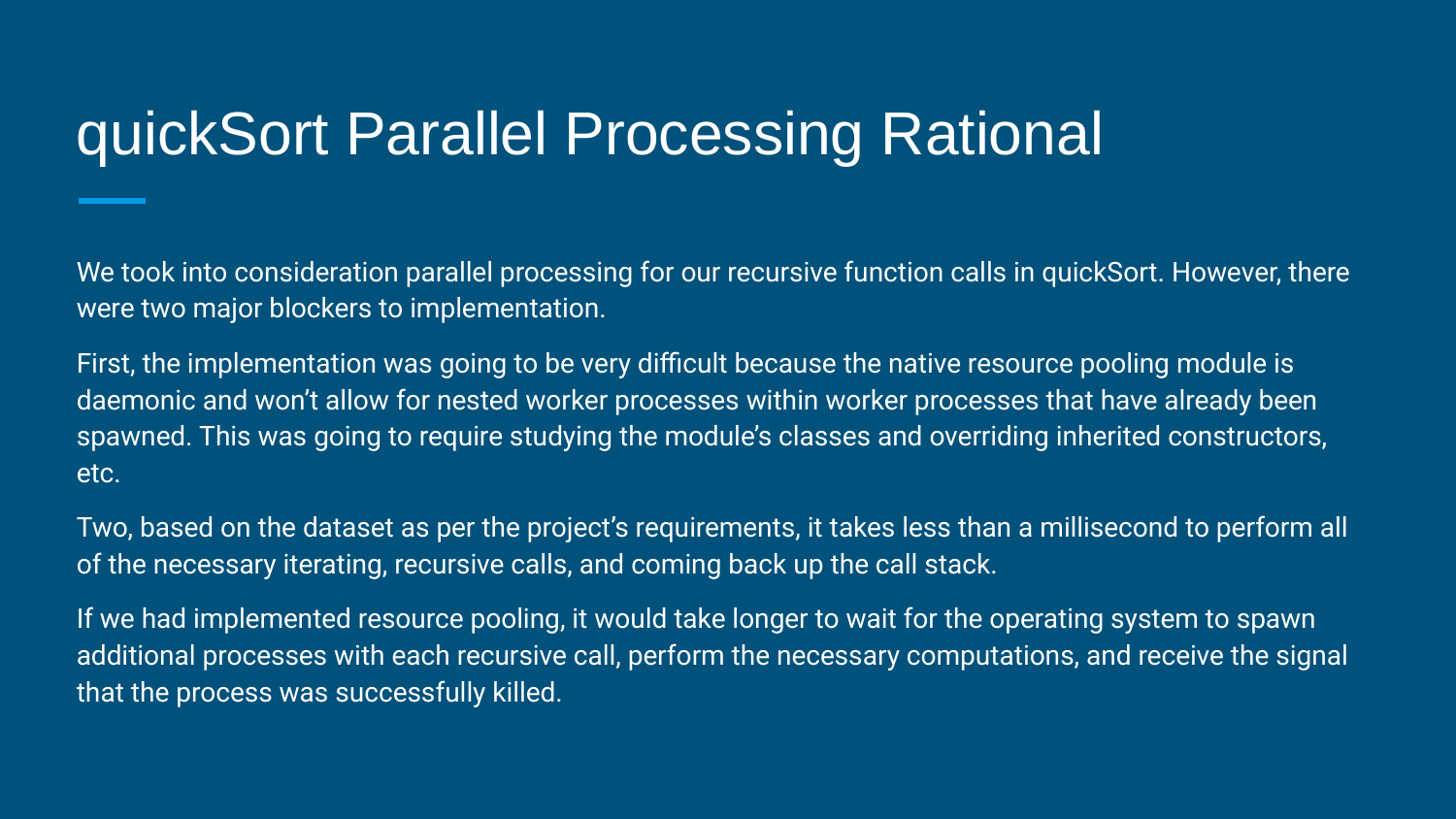

# quickSort Parallel Processing Rational
We took into consideration parallel processing for our recursive function calls in quickSort. However, there were two major blockers to implementation.
First, the implementation was going to be very difficult because the native resource pooling module is daemonic and won’t allow for nested worker processes within worker processes that have already been spawned. This was going to require studying the module’s classes and overriding inherited constructors, etc.
Two, based on the dataset as per the project’s requirements, it takes less than a millisecond to perform all of the necessary iterating, recursive calls, and coming back up the call stack.
If we had implemented resource pooling, it would take longer to wait for the operating system to spawn additional processes with each recursive call, perform the necessary computations, and receive the signal that the process was successfully killed.